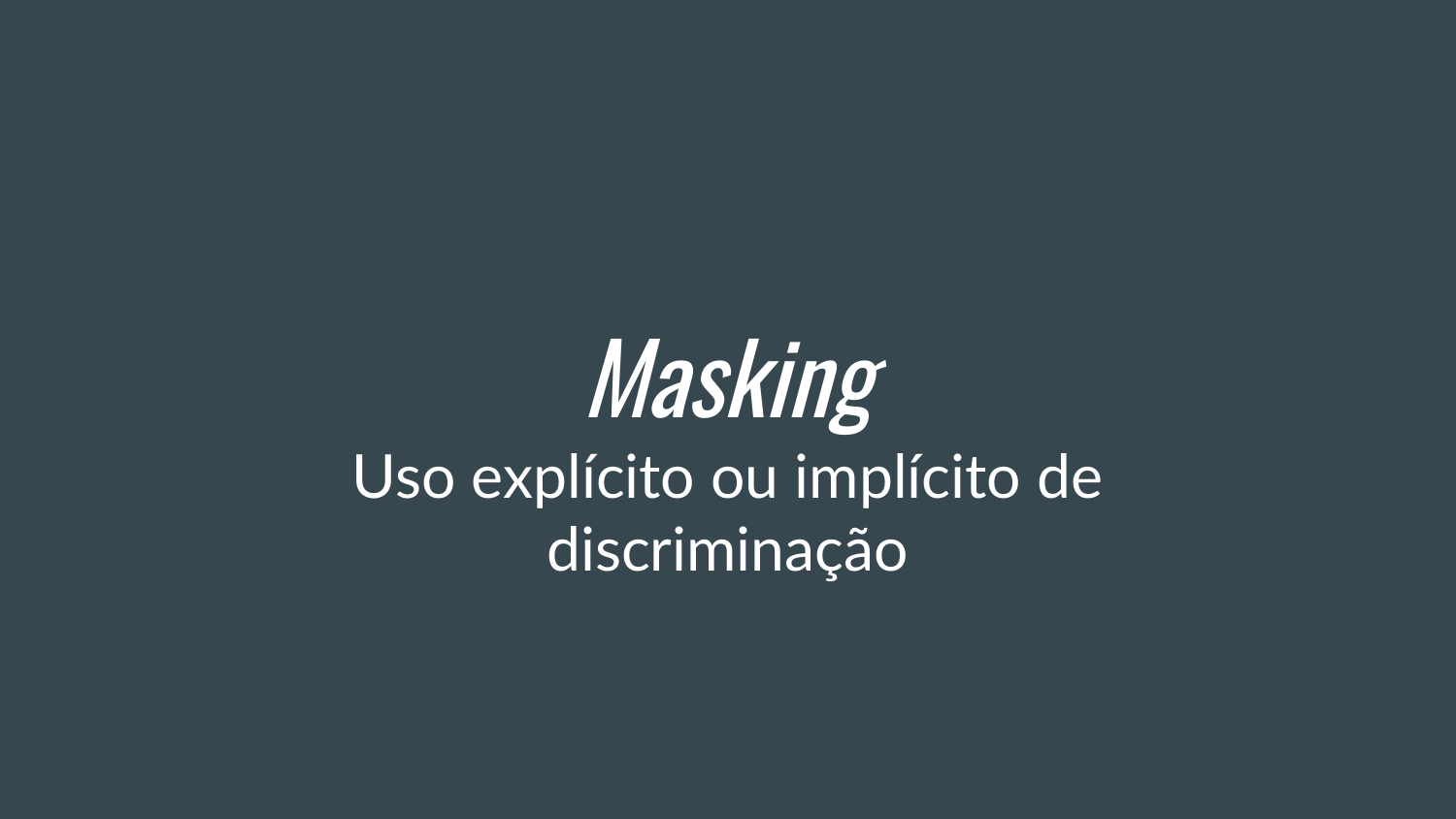

# Masking
Uso explícito ou implícito de discriminação